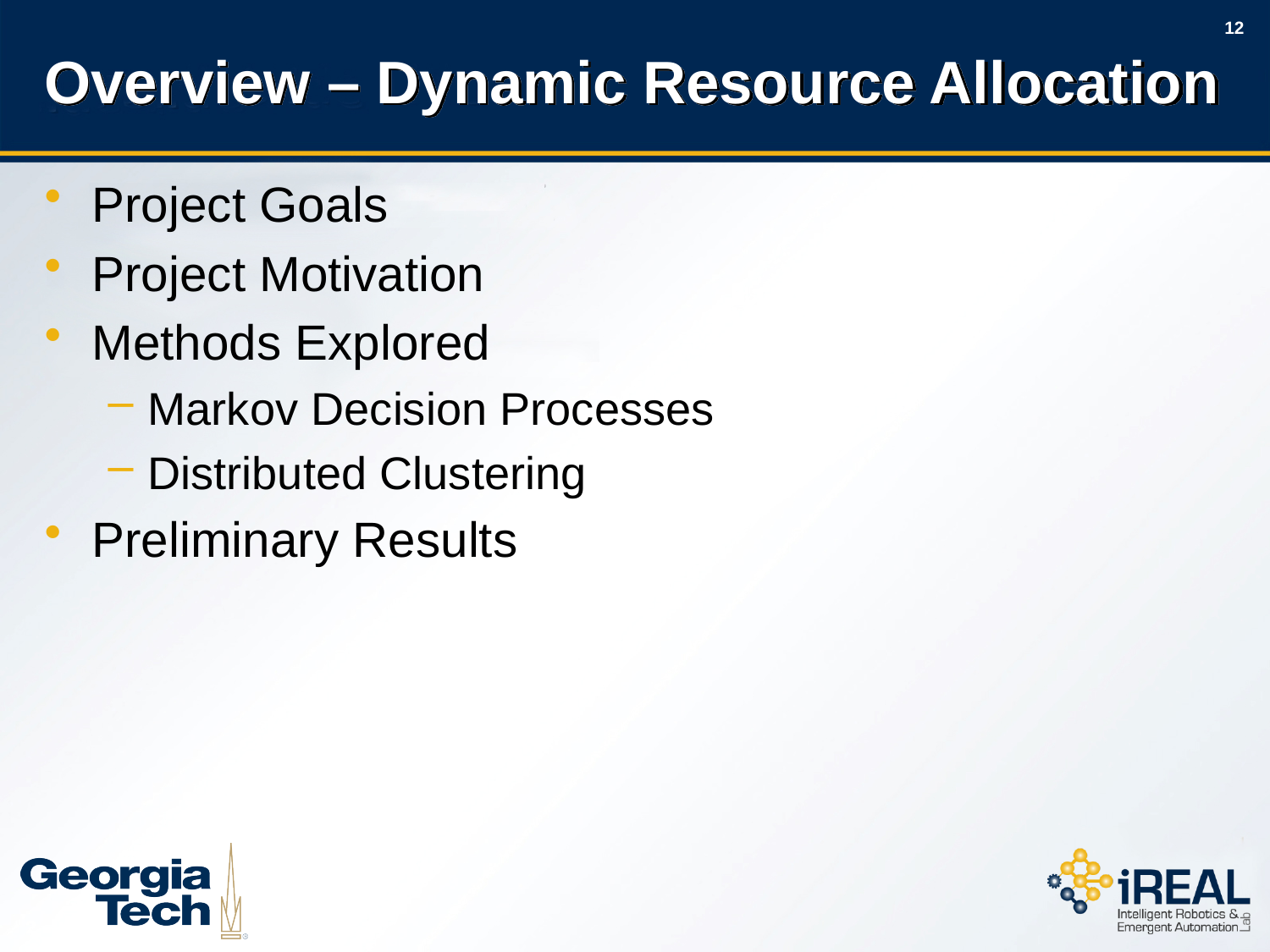

# Overview – Dynamic Resource Allocation
Project Goals
Project Motivation
Methods Explored
Markov Decision Processes
Distributed Clustering
Preliminary Results